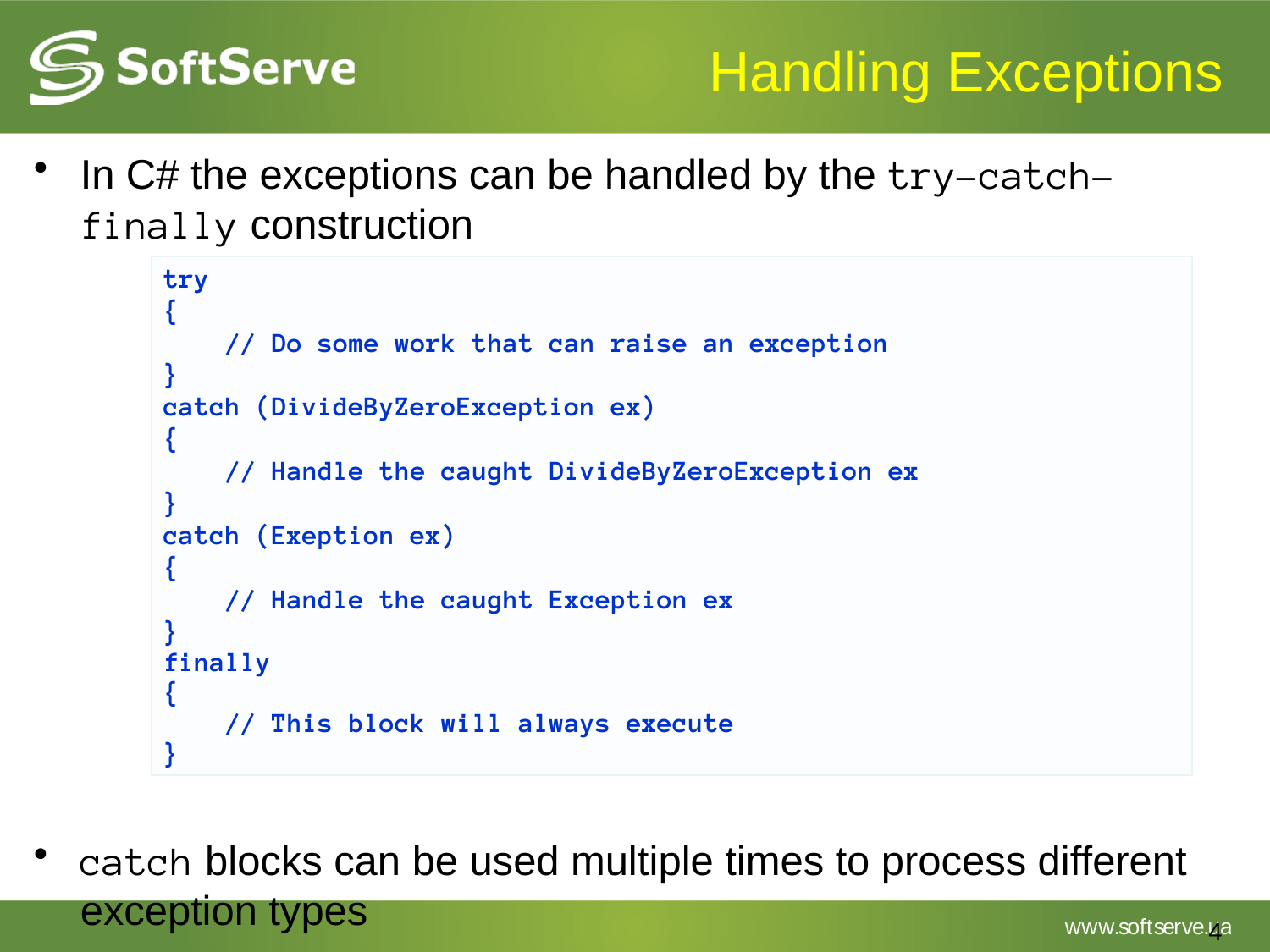

# Handling Exceptions
In C# the exceptions can be handled by the try-catch-finally construction

catch blocks can be used multiple times to process different exception types
try
{
    // Do some work that can raise an exception
}
catch (DivideByZeroException ex)
{
    // Handle the caught DivideByZeroException ex
}
catch (Exeption ex)
{
    // Handle the caught Exception ex
}
finally
{
    // This block will always execute
}
4